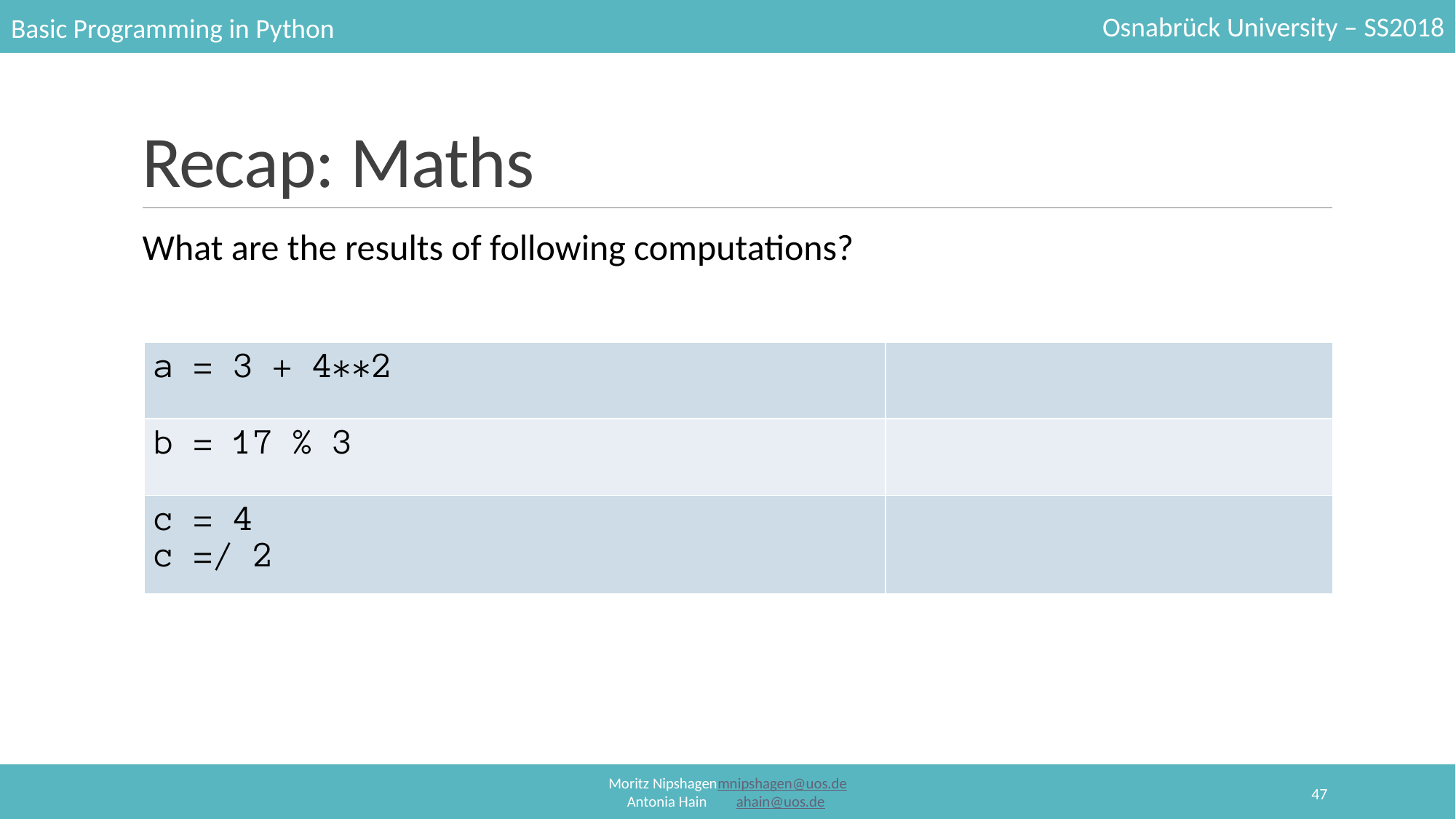

# Recap: Maths
What are the results of following computations?
| a = 3 + 4\*\*2 |  |
| --- | --- |
| b = 17 % 3 |  |
| c = 4 c =/ 2 |  |
47